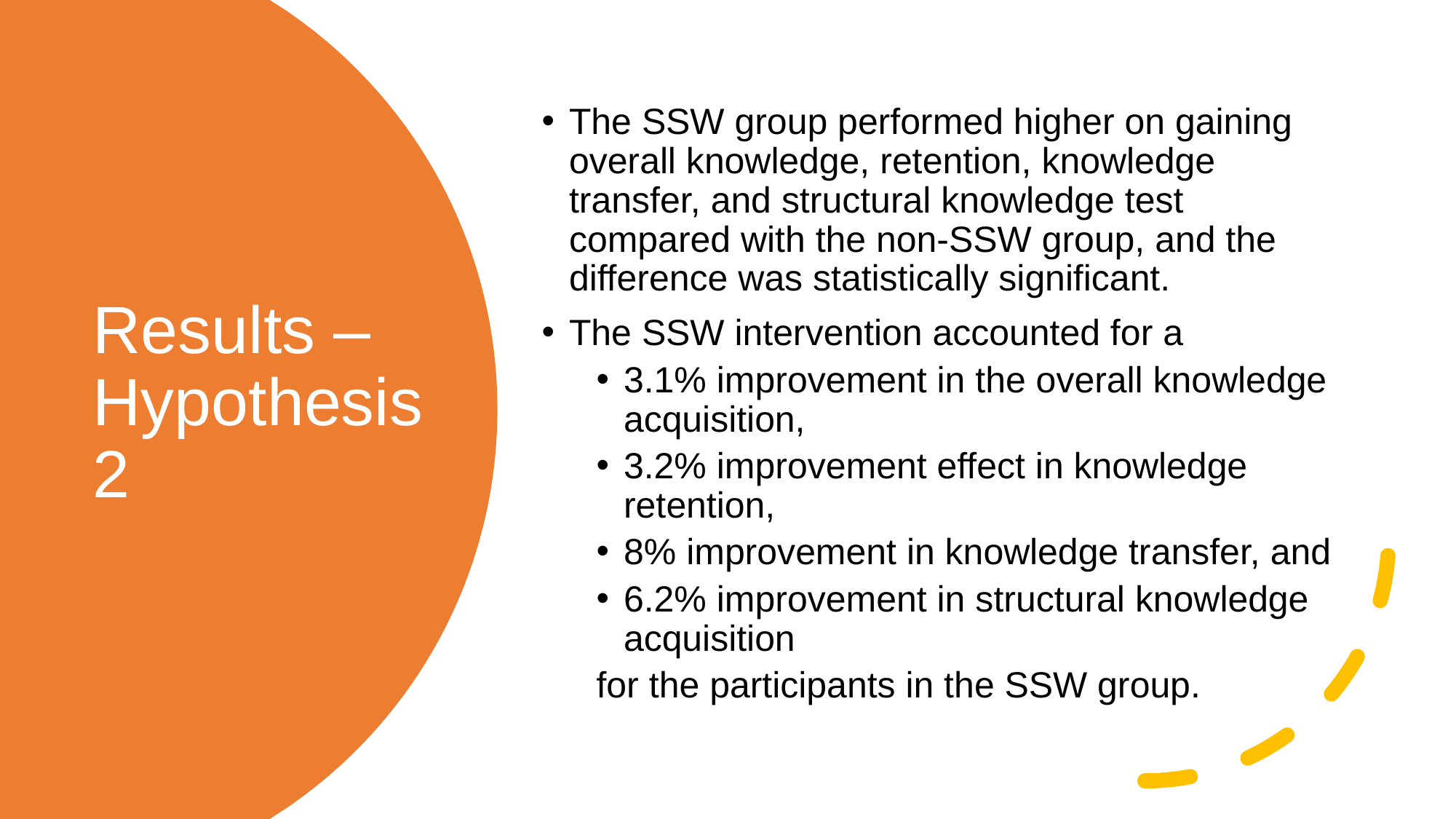

The SSW group performed higher on gaining overall knowledge, retention, knowledge transfer, and structural knowledge test compared with the non-SSW group, and the difference was statistically significant.
The SSW intervention accounted for a
3.1% improvement in the overall knowledge acquisition,
3.2% improvement effect in knowledge retention,
8% improvement in knowledge transfer, and
6.2% improvement in structural knowledge acquisition
for the participants in the SSW group.
# Results – Hypothesis 2